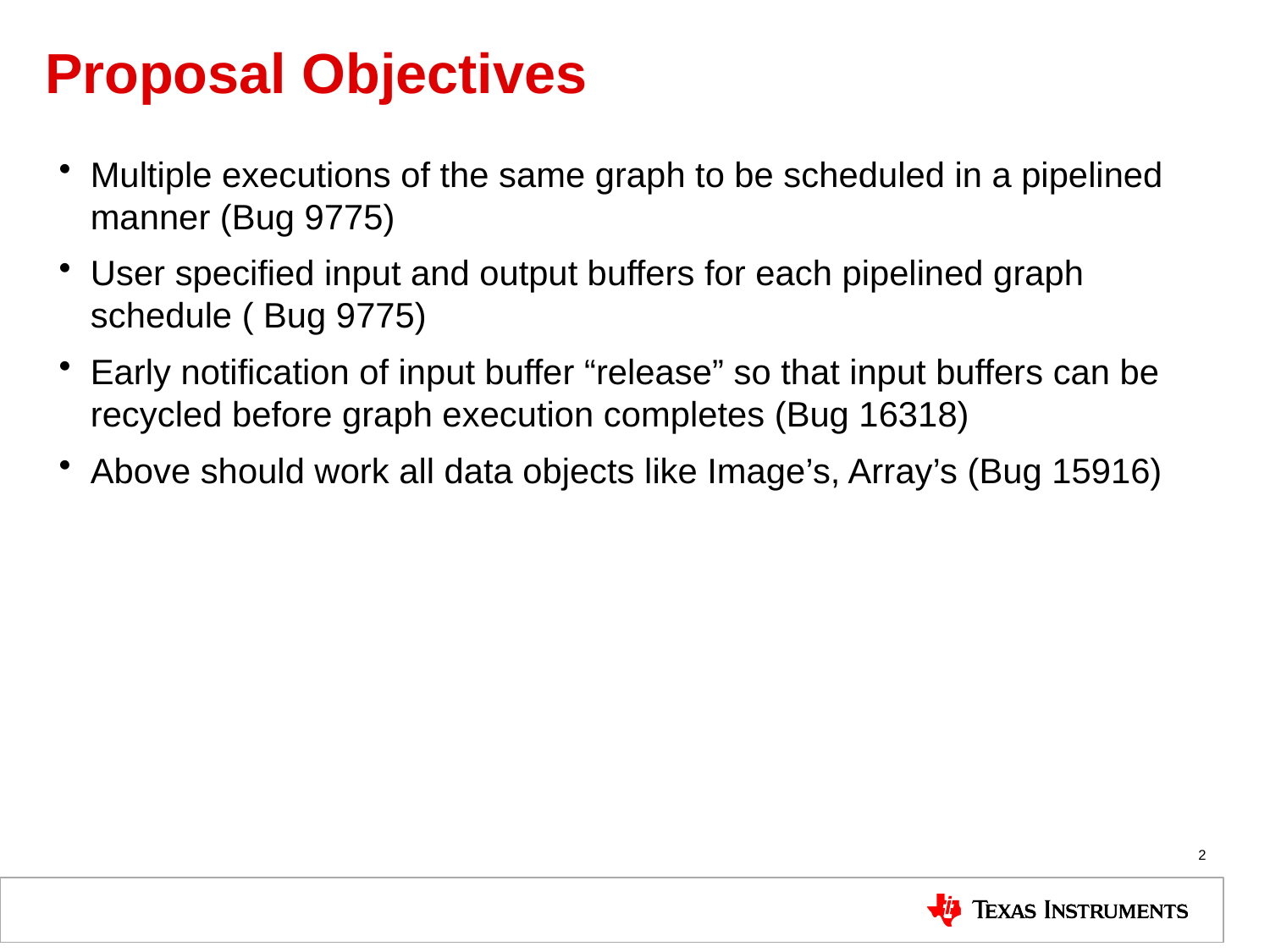

# Proposal Objectives
Multiple executions of the same graph to be scheduled in a pipelined manner (Bug 9775)
User specified input and output buffers for each pipelined graph schedule ( Bug 9775)
Early notification of input buffer “release” so that input buffers can be recycled before graph execution completes (Bug 16318)
Above should work all data objects like Image’s, Array’s (Bug 15916)
2